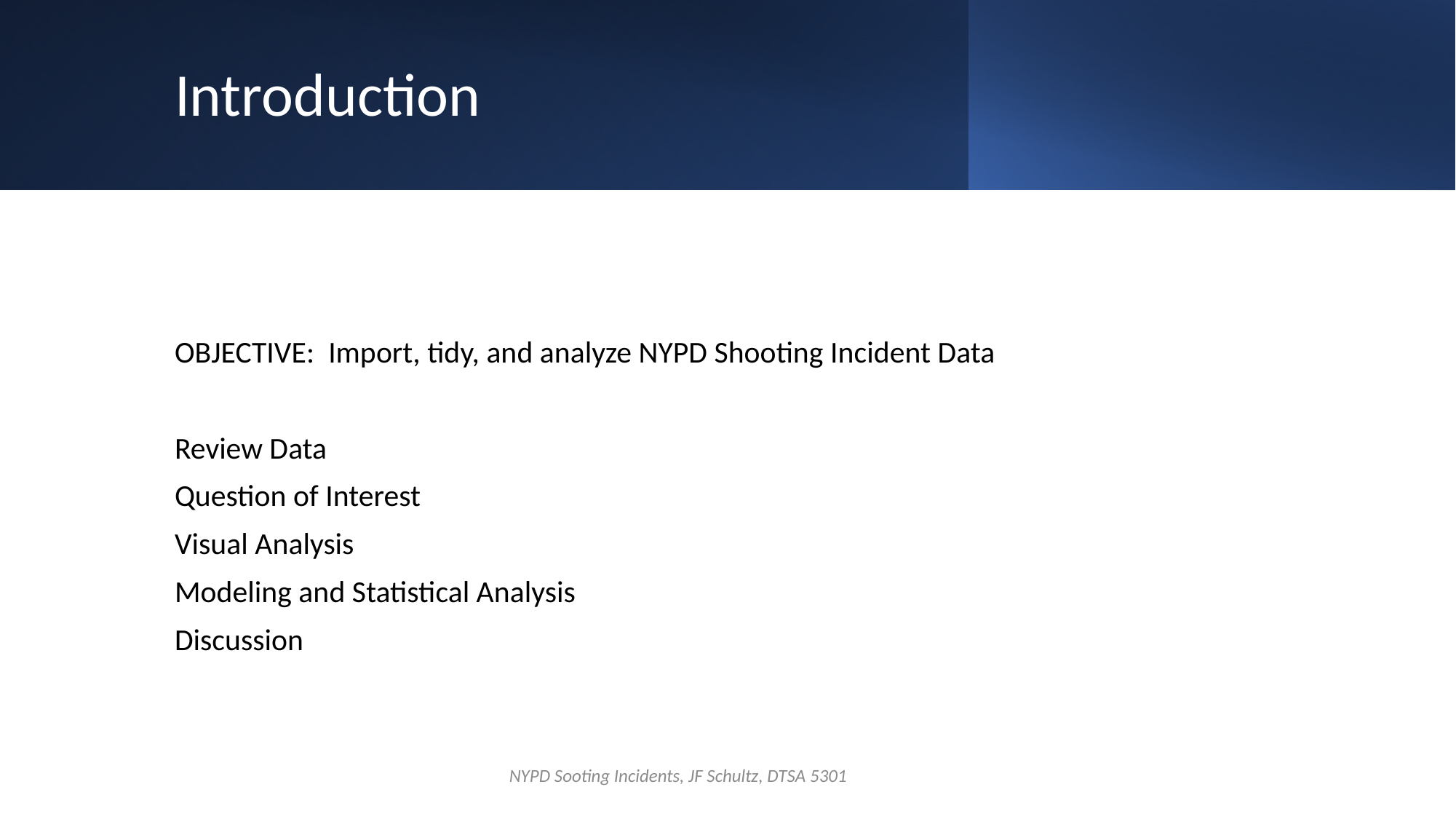

# Introduction
OBJECTIVE:  Import, tidy, and analyze NYPD Shooting Incident Data

Review Data
Question of Interest
Visual Analysis
Modeling and Statistical Analysis
Discussion
NYPD Sooting Incidents, JF Schultz, DTSA 5301